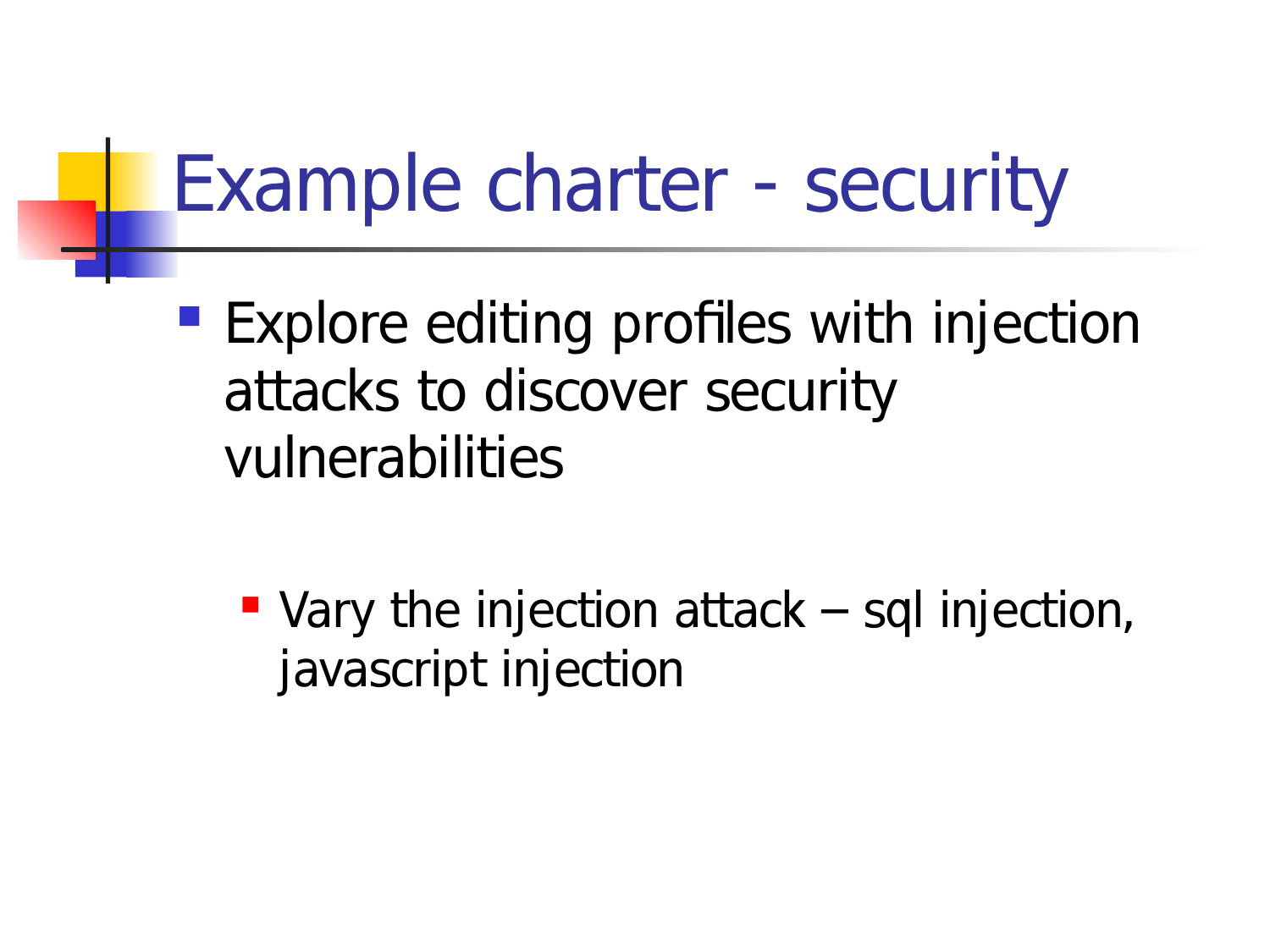

# Example charter - security
Explore editing profiles with injection attacks to discover security vulnerabilities

Vary the injection attack – sql injection, javascript injection